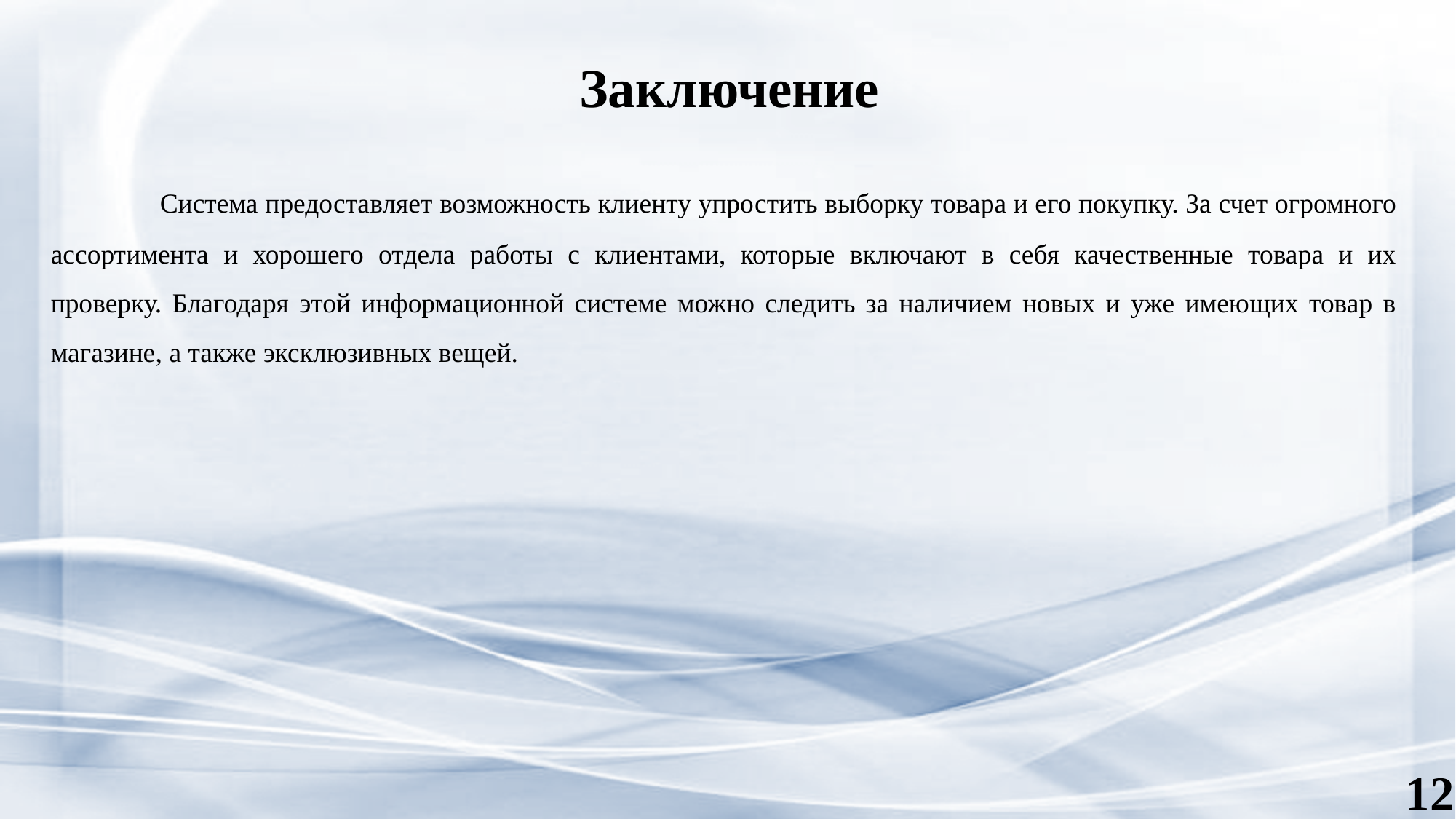

Заключение
	Система предоставляет возможность клиенту упростить выборку товара и его покупку. За счет огромного ассортимента и хорошего отдела работы с клиентами, которые включают в себя качественные товара и их проверку. Благодаря этой информационной системе можно следить за наличием новых и уже имеющих товар в магазине, а также эксклюзивных вещей.

12